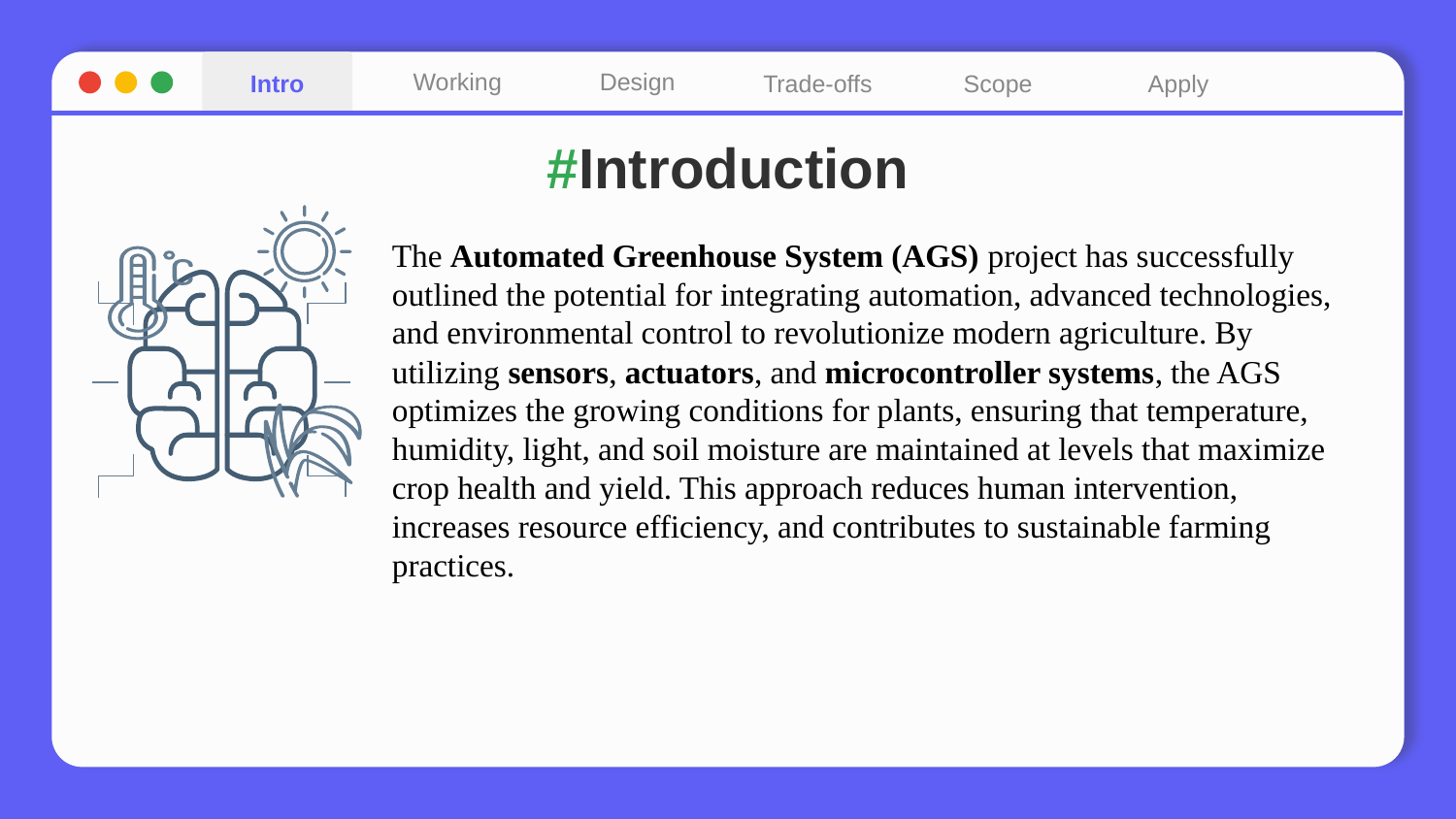

Working
Design
Intro
Trade-offs
Scope
Apply

# #Introduction

The Automated Greenhouse System (AGS) project has successfully outlined the potential for integrating automation, advanced technologies, and environmental control to revolutionize modern agriculture. By utilizing sensors, actuators, and microcontroller systems, the AGS optimizes the growing conditions for plants, ensuring that temperature, humidity, light, and soil moisture are maintained at levels that maximize crop health and yield. This approach reduces human intervention, increases resource efficiency, and contributes to sustainable farming practices.